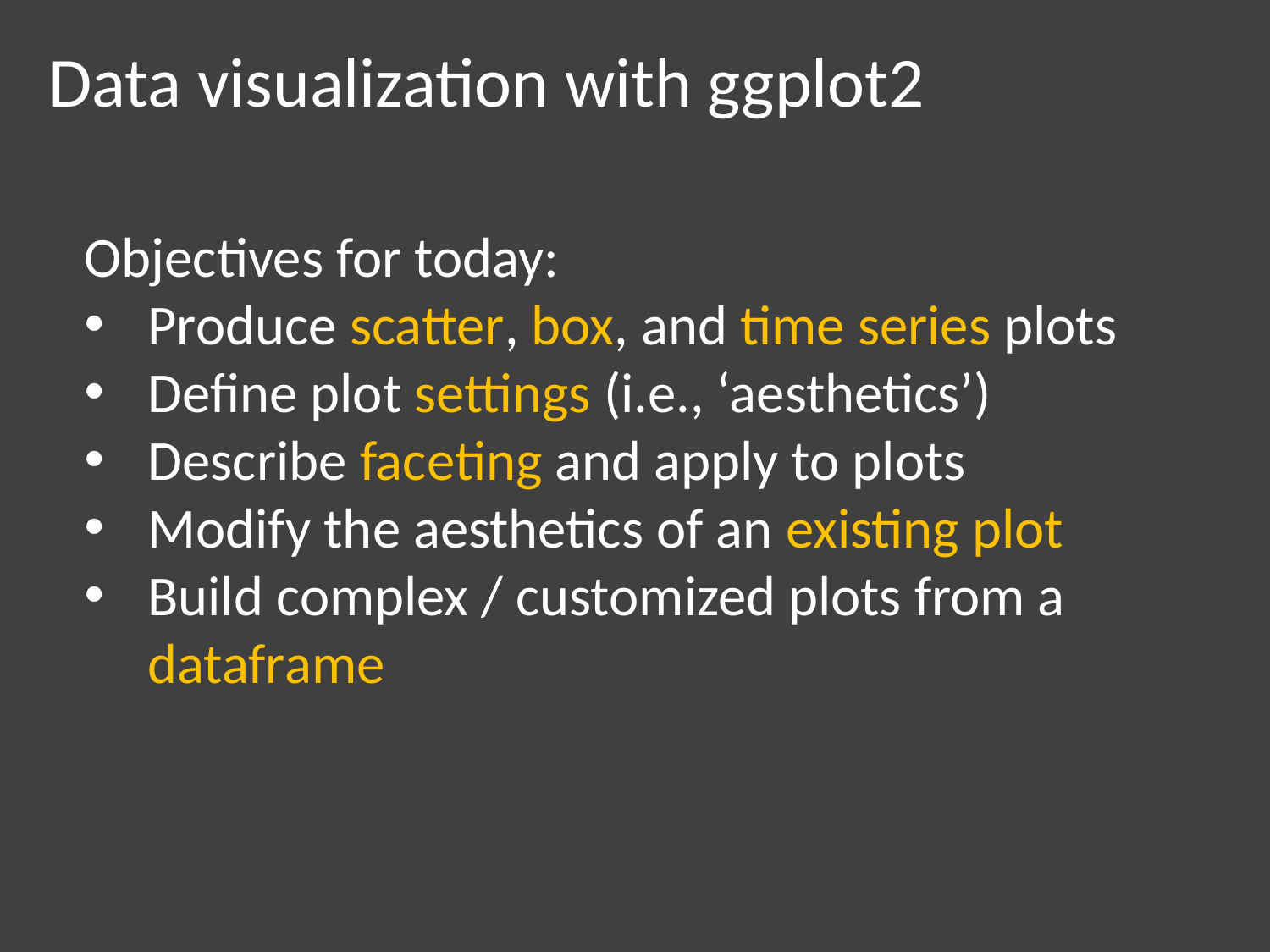

Data visualization with ggplot2
Objectives for today:
Produce scatter, box, and time series plots
Define plot settings (i.e., ‘aesthetics’)
Describe faceting and apply to plots
Modify the aesthetics of an existing plot
Build complex / customized plots from a dataframe